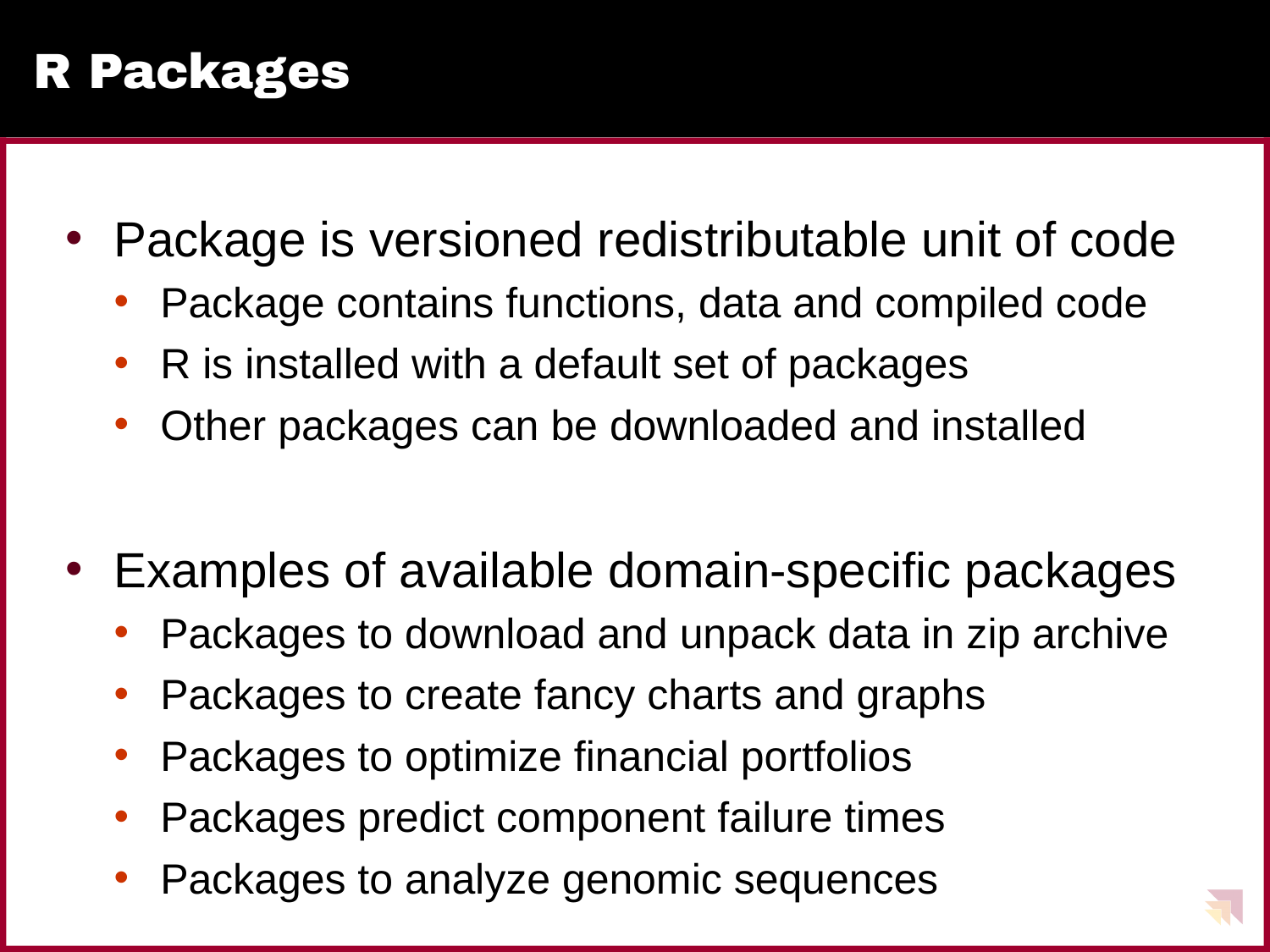

# R Packages
Package is versioned redistributable unit of code
Package contains functions, data and compiled code
R is installed with a default set of packages
Other packages can be downloaded and installed

Examples of available domain-specific packages
Packages to download and unpack data in zip archive
Packages to create fancy charts and graphs
Packages to optimize financial portfolios
Packages predict component failure times
Packages to analyze genomic sequences